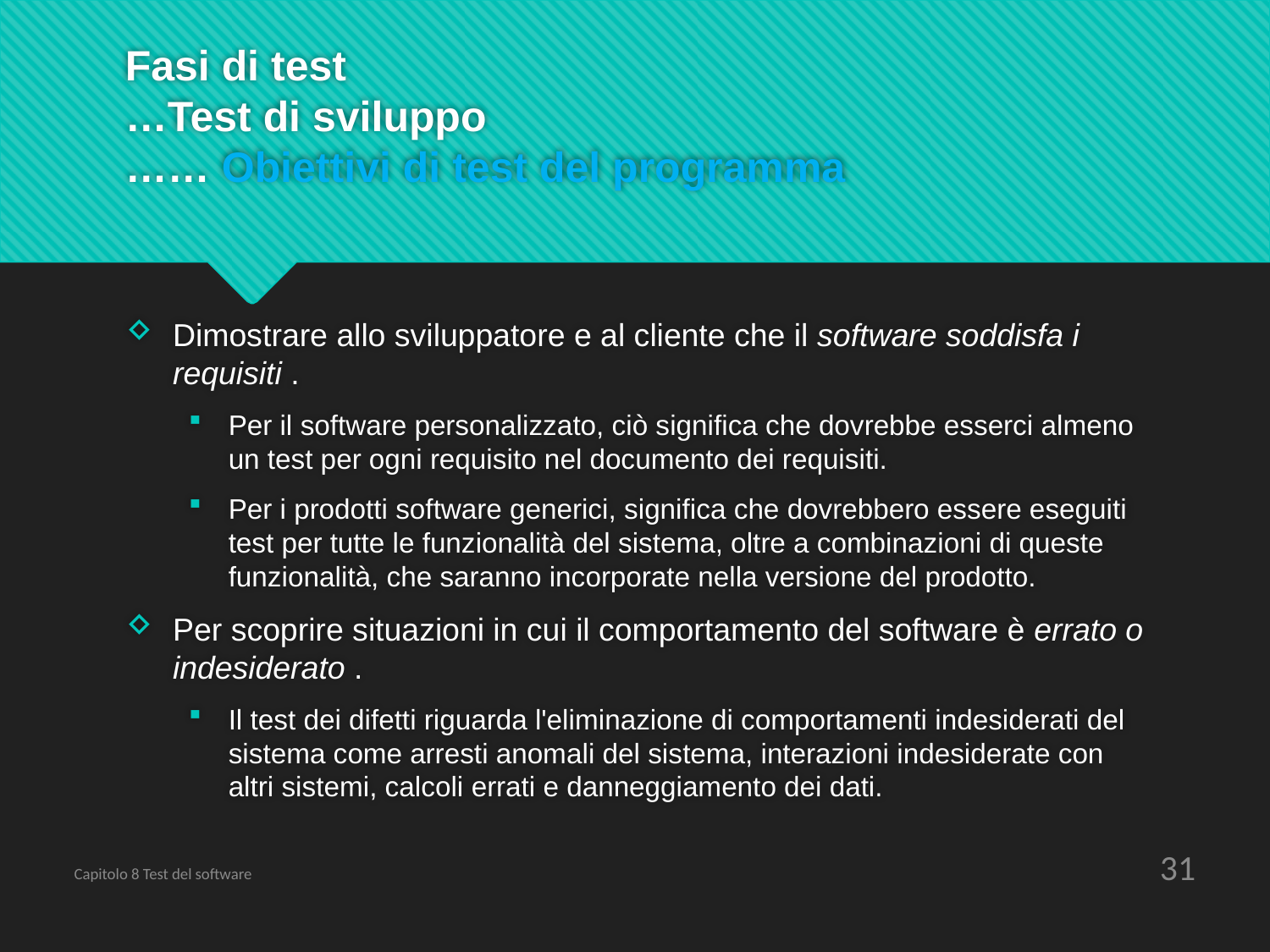

# Fasi di test …Test di sviluppo …… Obiettivi di test del programma
Dimostrare allo sviluppatore e al cliente che il software soddisfa i requisiti .
Per il software personalizzato, ciò significa che dovrebbe esserci almeno un test per ogni requisito nel documento dei requisiti.
Per i prodotti software generici, significa che dovrebbero essere eseguiti test per tutte le funzionalità del sistema, oltre a combinazioni di queste funzionalità, che saranno incorporate nella versione del prodotto.
Per scoprire situazioni in cui il comportamento del software è errato o indesiderato .
Il test dei difetti riguarda l'eliminazione di comportamenti indesiderati del sistema come arresti anomali del sistema, interazioni indesiderate con altri sistemi, calcoli errati e danneggiamento dei dati.

31
Capitolo 8 Test del software